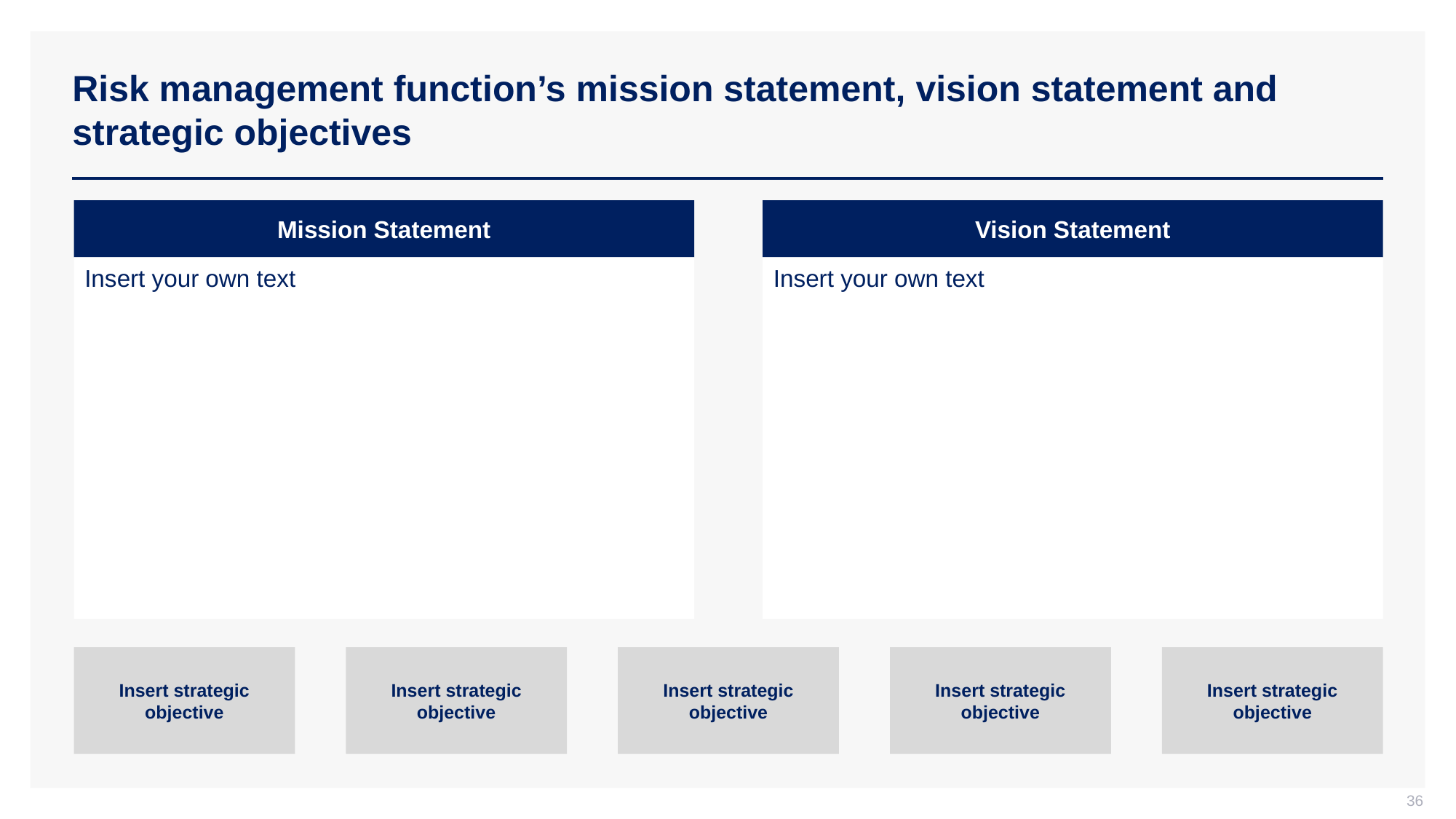

# Risk management function’s mission statement, vision statement and strategic objectives
Mission Statement
Vision Statement
Insert your own text
Insert your own text
Insert strategic objective
Insert strategic objective
Insert strategic objective
Insert strategic objective
Insert strategic objective
36